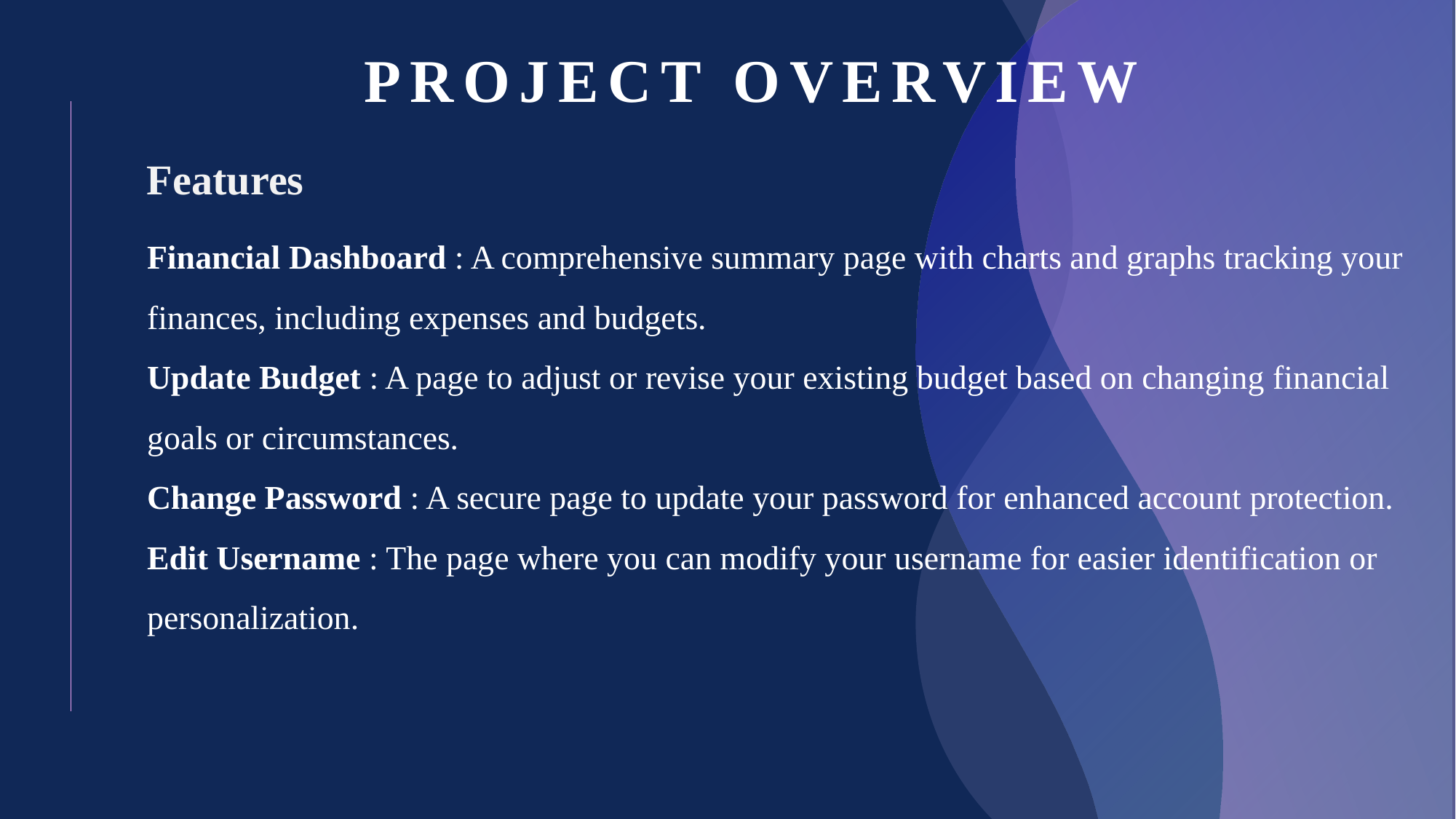

# project OVERVIEW
5
Features
Financial Dashboard : A comprehensive summary page with charts and graphs tracking your finances, including expenses and budgets.
Update Budget : A page to adjust or revise your existing budget based on changing financial goals or circumstances.
Change Password : A secure page to update your password for enhanced account protection.
Edit Username : The page where you can modify your username for easier identification or personalization.